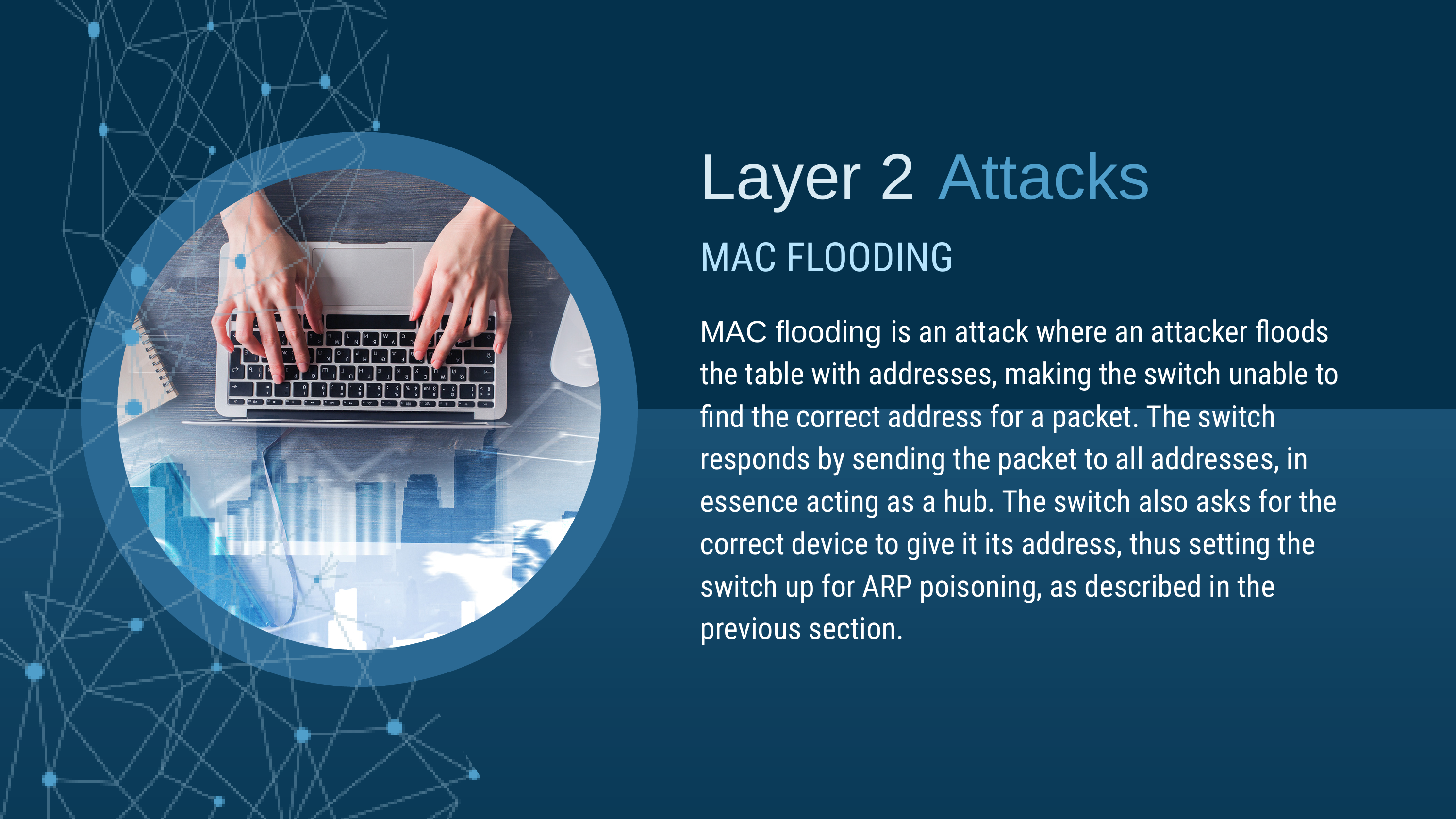

Layer 2
Attacks

MAC FLOODING
MAC flooding is an attack where an attacker floods the table with addresses, making the switch unable to find the correct address for a packet. The switch responds by sending the packet to all addresses, in essence acting as a hub. The switch also asks for the correct device to give it its address, thus setting the switch up for ARP poisoning, as described in the previous section.